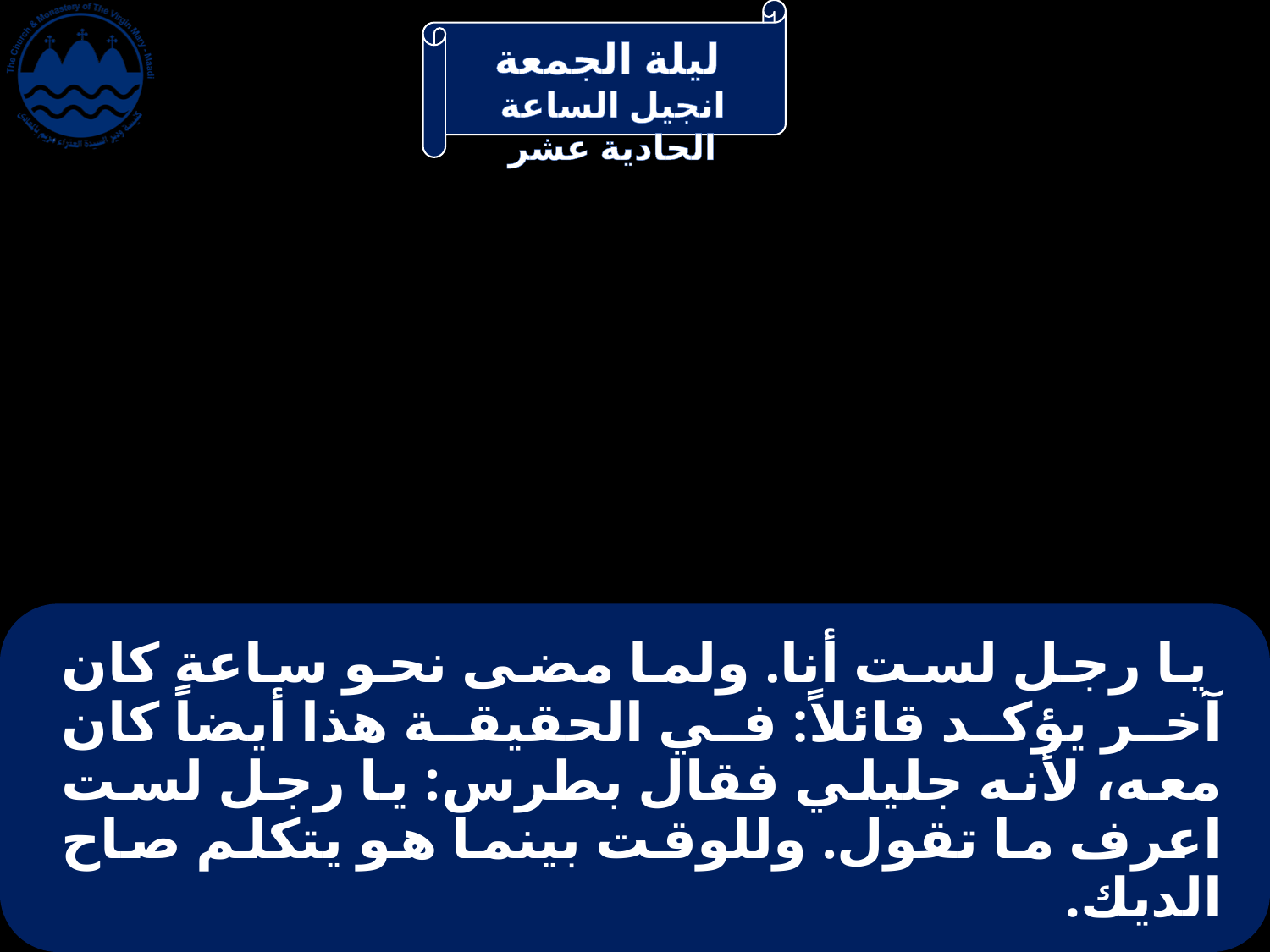

# يا رجل لست أنا. ولما مضى نحو ساعة كان آخر يؤكد قائلاً: في الحقيقة هذا أيضاً كان معه، لأنه جليلي فقال بطرس: يا رجل لست اعرف ما تقول. وللوقت بينما هو يتكلم صاح الديك.